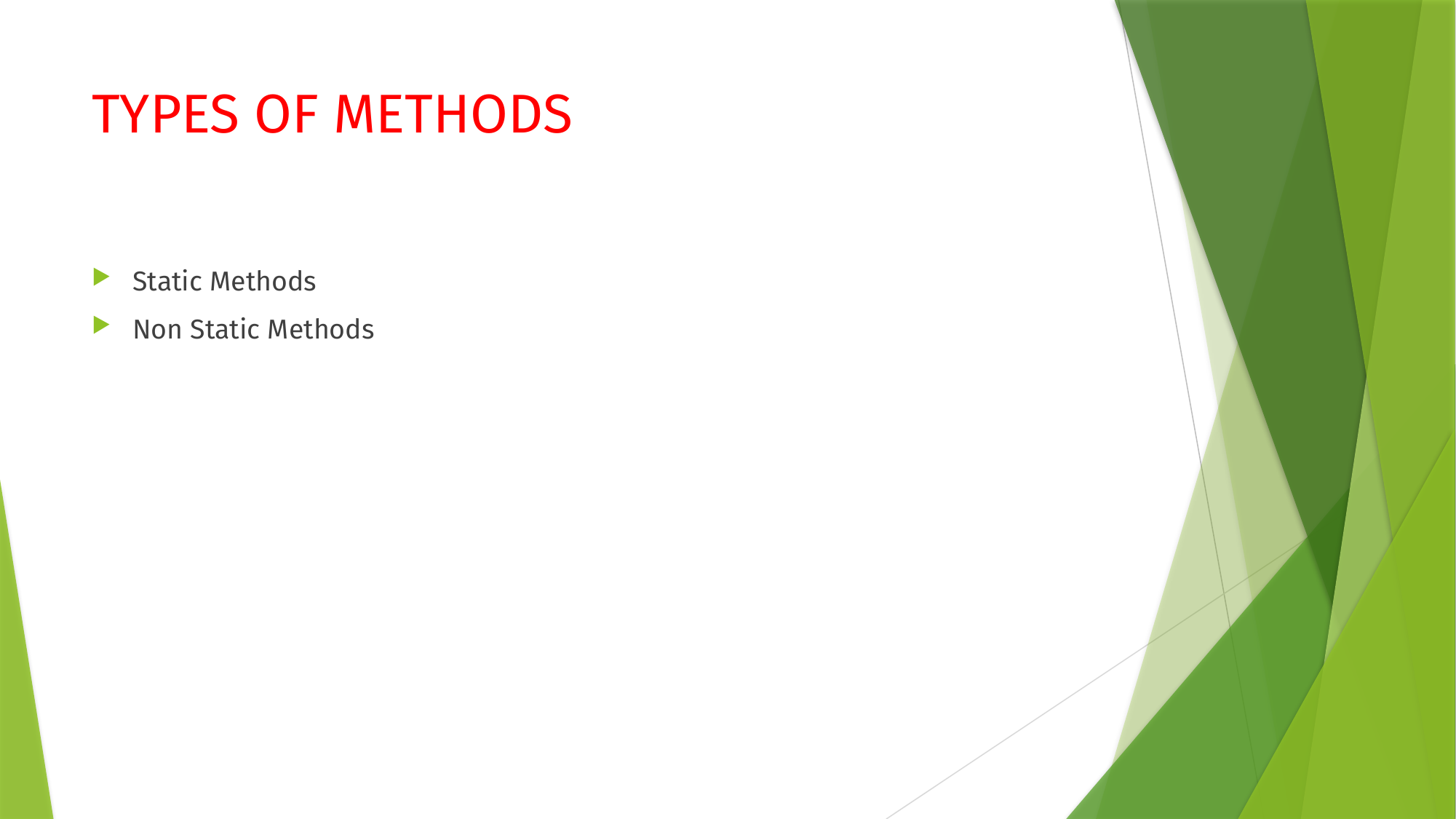

# TYPES OF METHODS
Static Methods
Non Static Methods